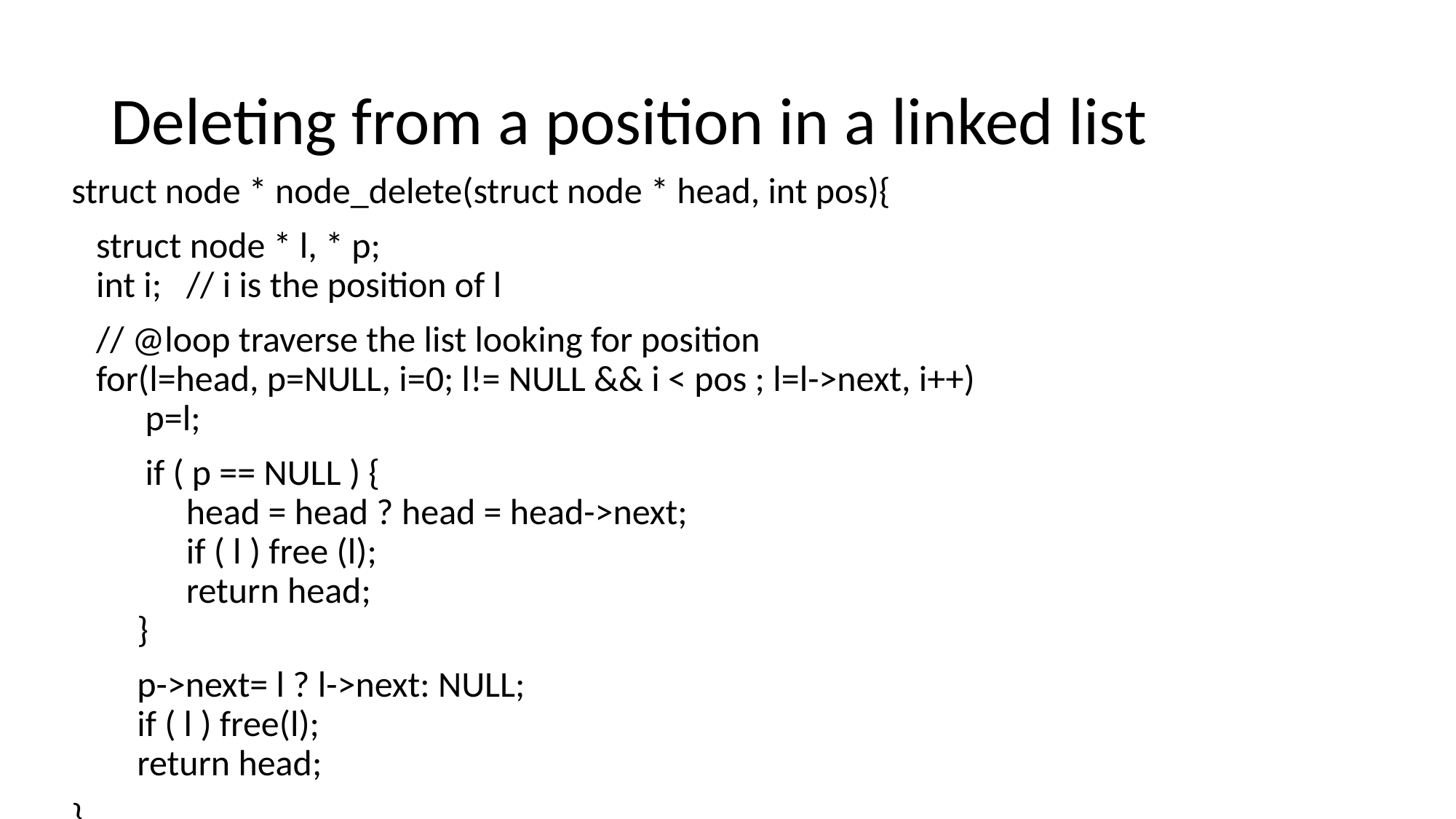

# Deleting from a position in a linked list
struct node * node_delete(struct node * head, int pos){
   struct node * l, * p;
   int i;   // i is the position of l
   // @loop traverse the list looking for position
   for(l=head, p=NULL, i=0; l!= NULL && i < pos ; l=l->next, i++)
         p=l;
         if ( p == NULL ) {
              head = head ? head = head->next;
              if ( l ) free (l);
              return head;
        }
        p->next= l ? l->next: NULL;
        if ( l ) free(l);
        return head;
}